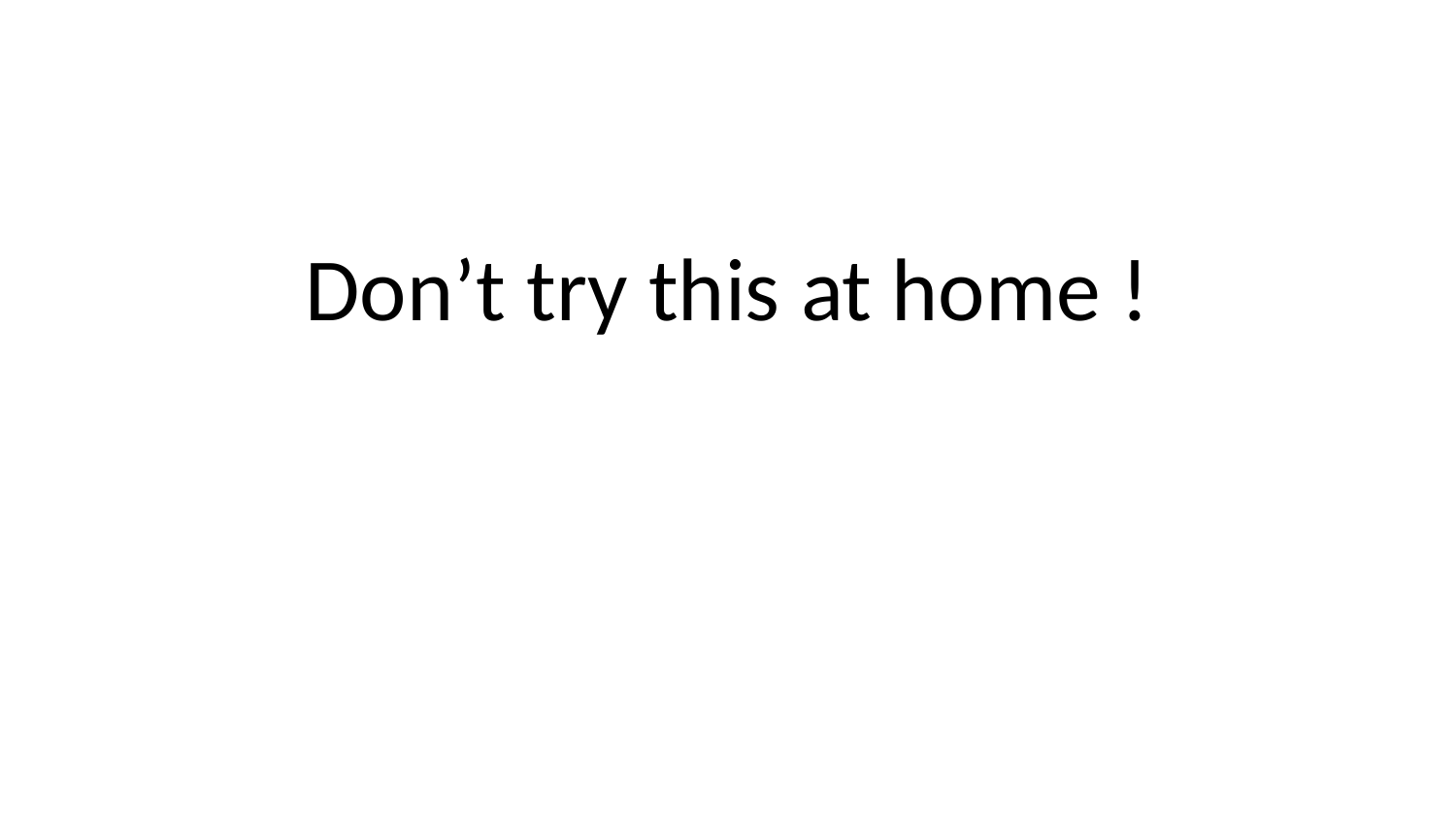

# Don’t try this at home !

Dan Boneh